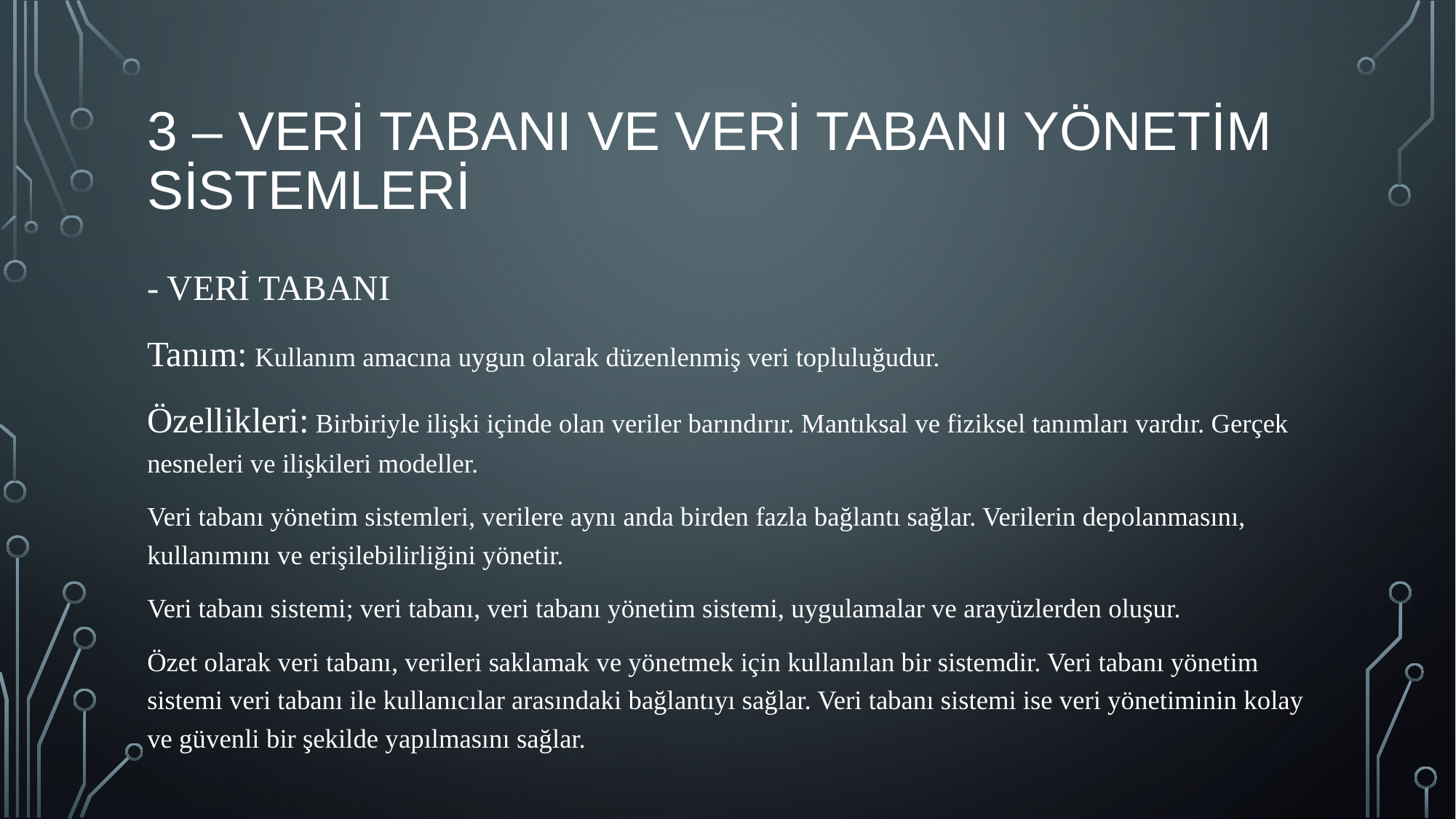

# 3 – VERİ TABANI VE VERİ TABANI YÖNETİM SİSTEMLERİ
- VERİ TABANI
Tanım: Kullanım amacına uygun olarak düzenlenmiş veri topluluğudur.
Özellikleri: Birbiriyle ilişki içinde olan veriler barındırır. Mantıksal ve fiziksel tanımları vardır. Gerçek nesneleri ve ilişkileri modeller.
Veri tabanı yönetim sistemleri, verilere aynı anda birden fazla bağlantı sağlar. Verilerin depolanmasını, kullanımını ve erişilebilirliğini yönetir.
Veri tabanı sistemi; veri tabanı, veri tabanı yönetim sistemi, uygulamalar ve arayüzlerden oluşur.
Özet olarak veri tabanı, verileri saklamak ve yönetmek için kullanılan bir sistemdir. Veri tabanı yönetim sistemi veri tabanı ile kullanıcılar arasındaki bağlantıyı sağlar. Veri tabanı sistemi ise veri yönetiminin kolay ve güvenli bir şekilde yapılmasını sağlar.